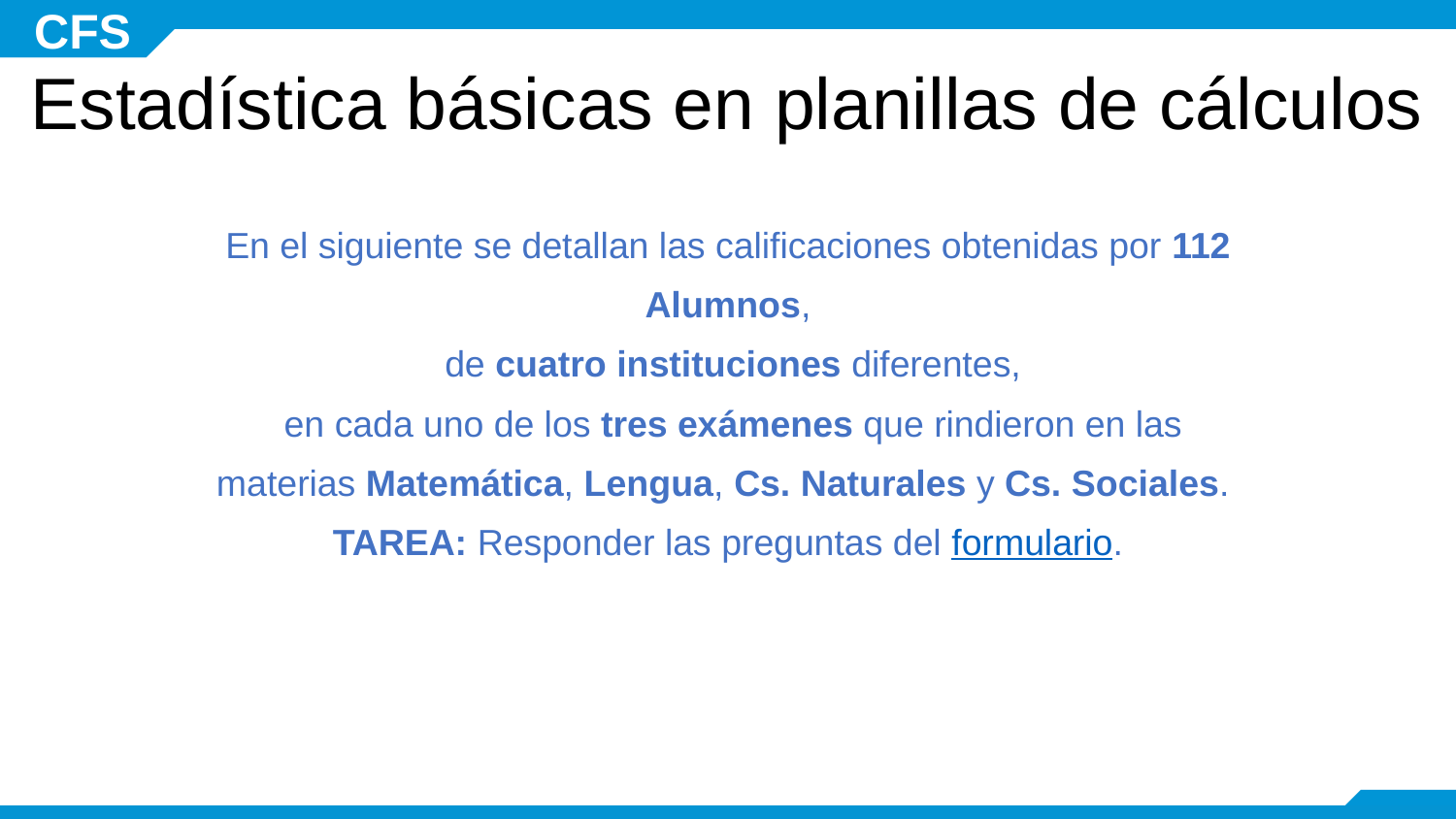

# Estadística básicas en planillas de cálculos
En el siguiente se detallan las calificaciones obtenidas por 112
Alumnos,
 de cuatro instituciones diferentes,
 en cada uno de los tres exámenes que rindieron en las
materias Matemática, Lengua, Cs. Naturales y Cs. Sociales.
TAREA: Responder las preguntas del formulario.